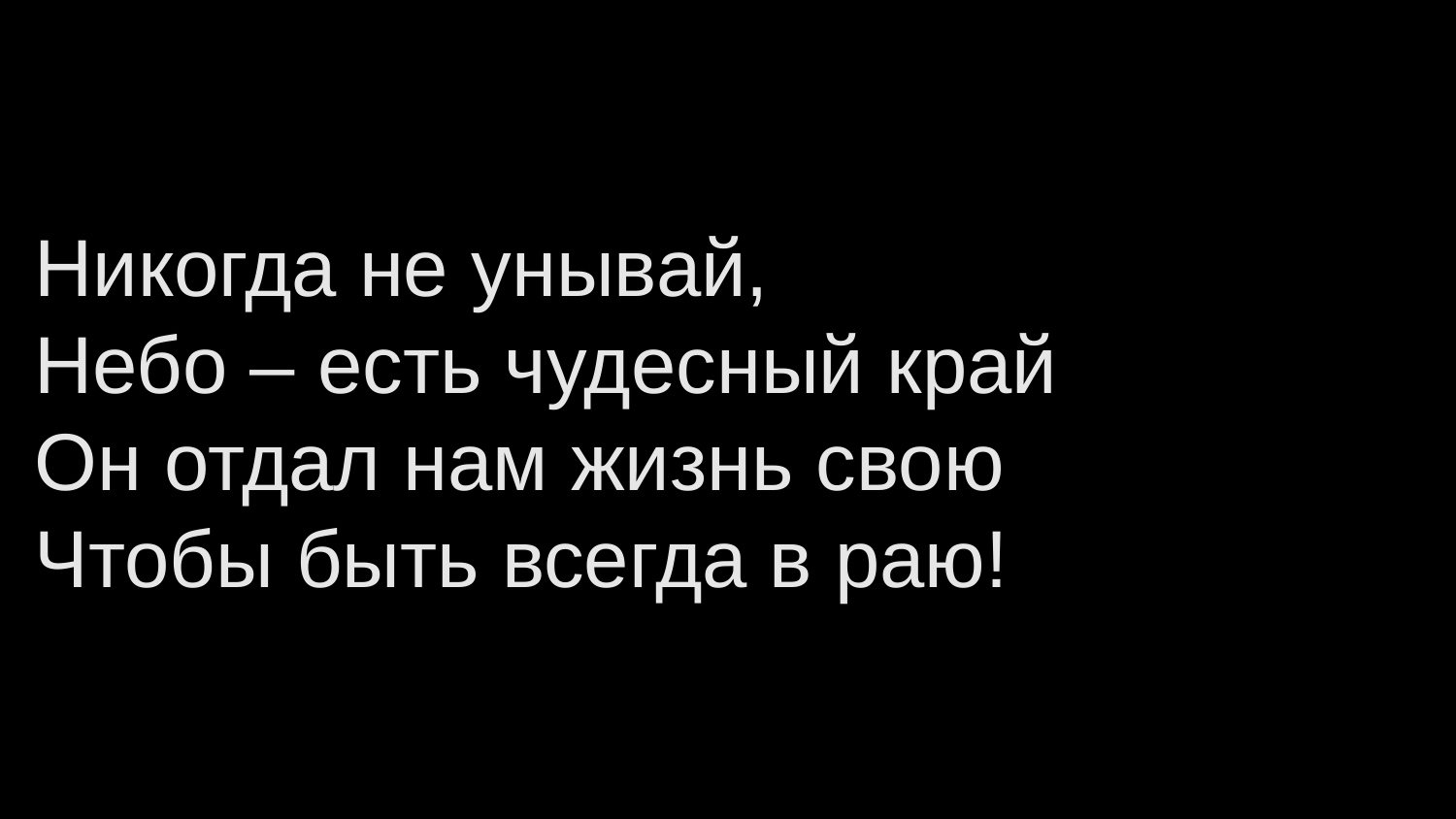

Никогда не унывай,
Небо – есть чудесный край
Он отдал нам жизнь свою
Чтобы быть всегда в раю!